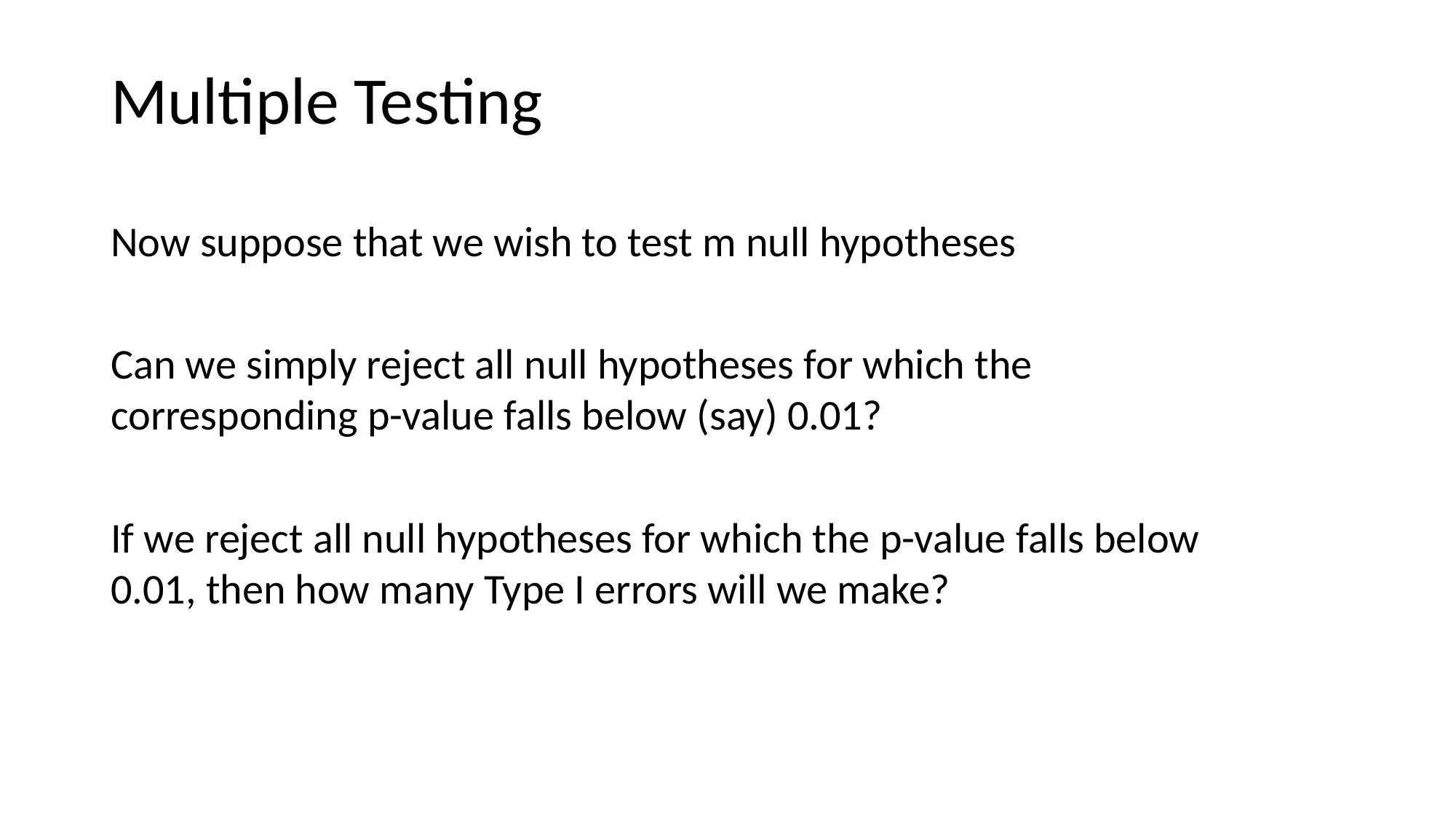

# Multiple Testing
Now suppose that we wish to test m null hypotheses

Can we simply reject all null hypotheses for which the corresponding p-value falls below (say) 0.01?

If we reject all null hypotheses for which the p-value falls below 0.01, then how many Type I errors will we make?